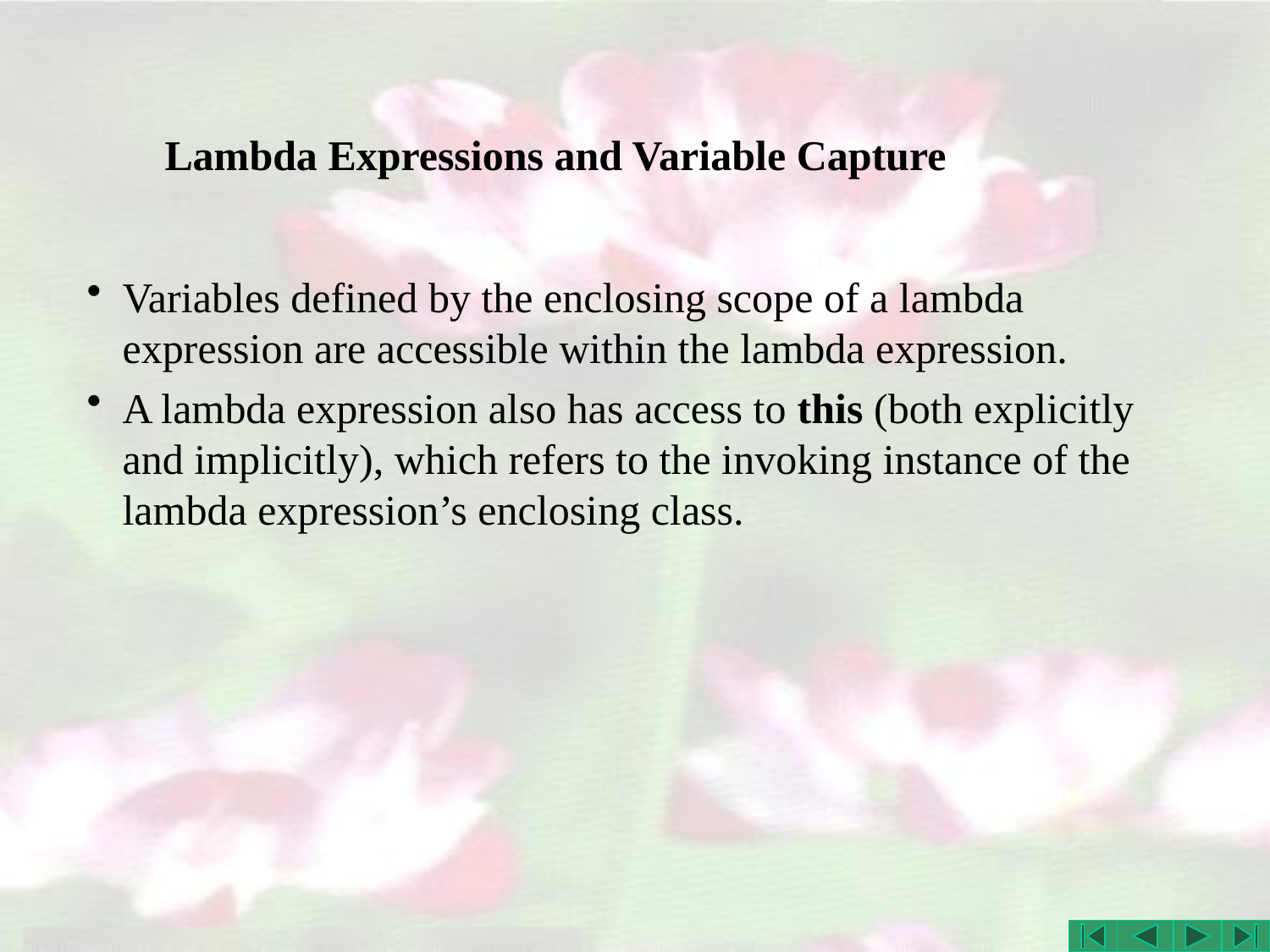

# Lambda Expressions and Variable Capture
Variables defined by the enclosing scope of a lambda expression are accessible within the lambda expression.
A lambda expression also has access to this (both explicitly and implicitly), which refers to the invoking instance of the lambda expression’s enclosing class.